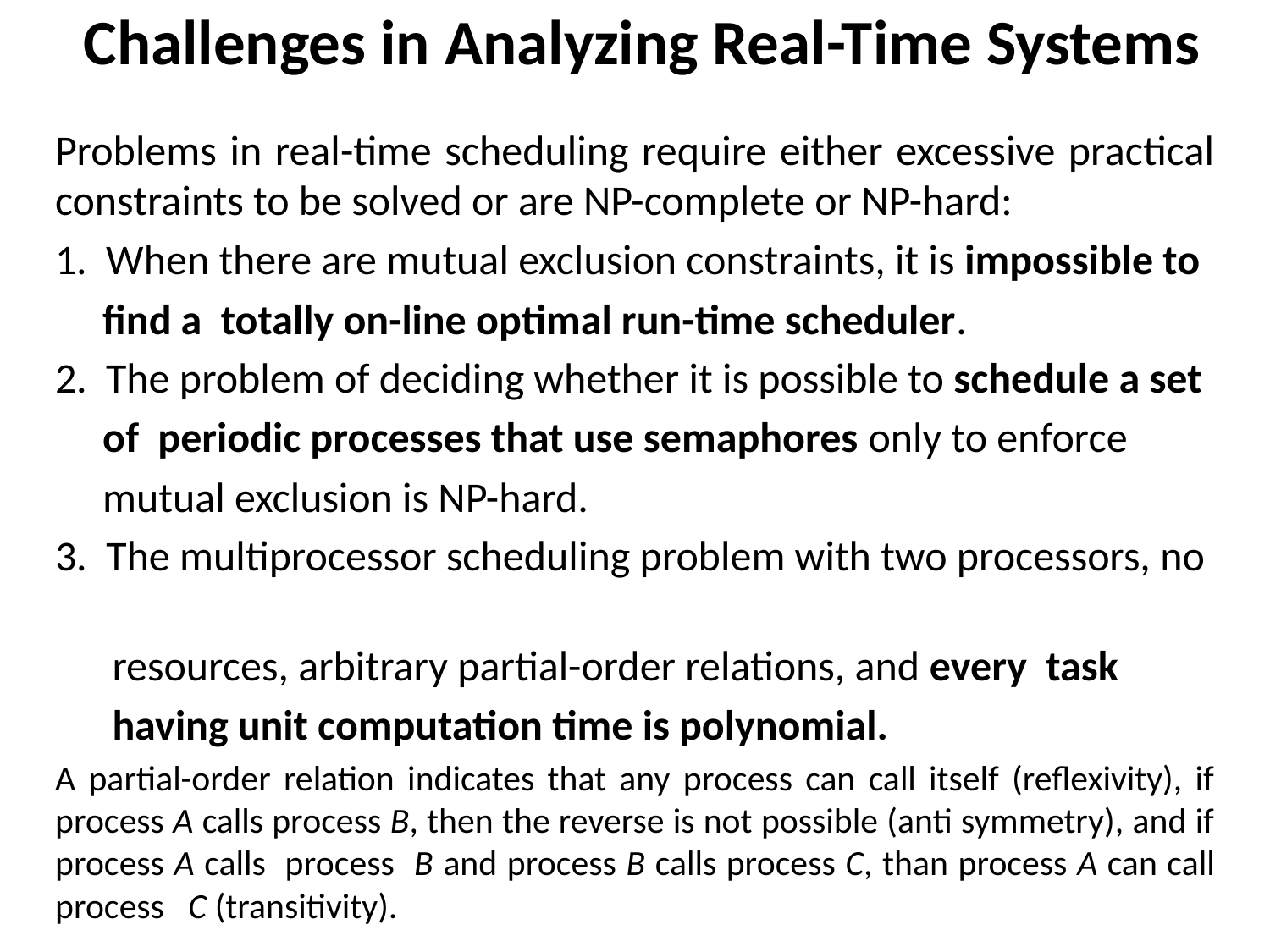

# Challenges in Analyzing Real-Time Systems
Problems in real-time scheduling require either excessive practical constraints to be solved or are NP-complete or NP-hard:
1.  When there are mutual exclusion constraints, it is impossible to
     find a  totally on-line optimal run-time scheduler.
2.  The problem of deciding whether it is possible to schedule a set
     of  periodic processes that use semaphores only to enforce
     mutual exclusion is NP-hard.
3.  The multiprocessor scheduling problem with two processors, no
      resources, arbitrary partial-order relations, and every  task
      having unit computation time is polynomial.
A partial-order relation indicates that any process can call itself (reflexivity), if process A calls process B, then the reverse is not possible (anti symmetry), and if process A calls  process  B and process B calls process C, than process A can call process   C (transitivity).